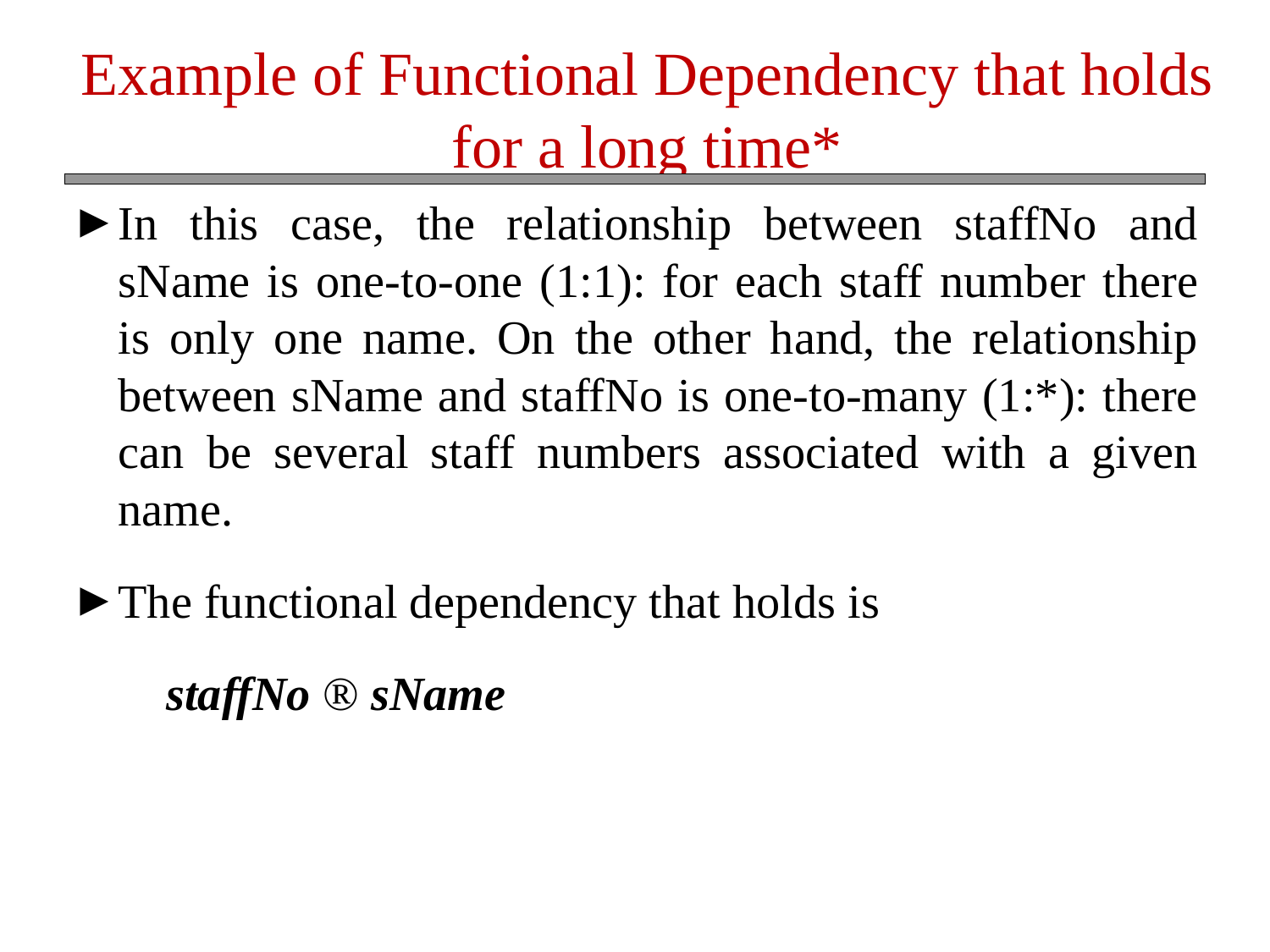

Example of Functional Dependency that holds for a long time*

In this case, the relationship between staffNo and sName is one-to-one (1:1): for each staff number there is only one name. On the other hand, the relationship between sName and staffNo is one-to-many (1:*): there can be several staff numbers associated with a given name.
The functional dependency that holds is
staffNo ® sName